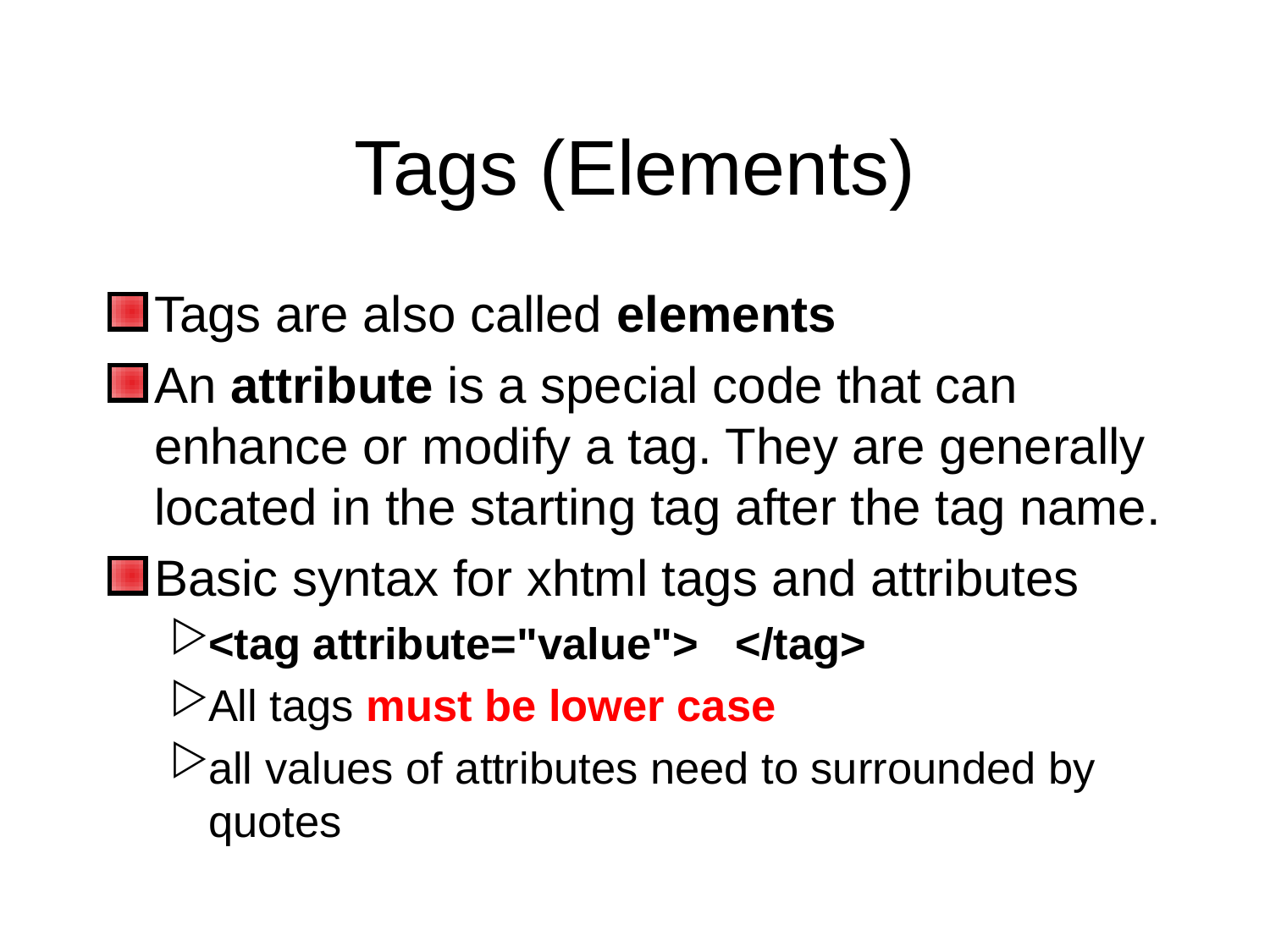

# Tags (Elements)
Tags are also called elements
An attribute is a special code that can enhance or modify a tag. They are generally located in the starting tag after the tag name.
Basic syntax for xhtml tags and attributes
<tag attribute="value">   </tag>
All tags must be lower case
all values of attributes need to surrounded by quotes